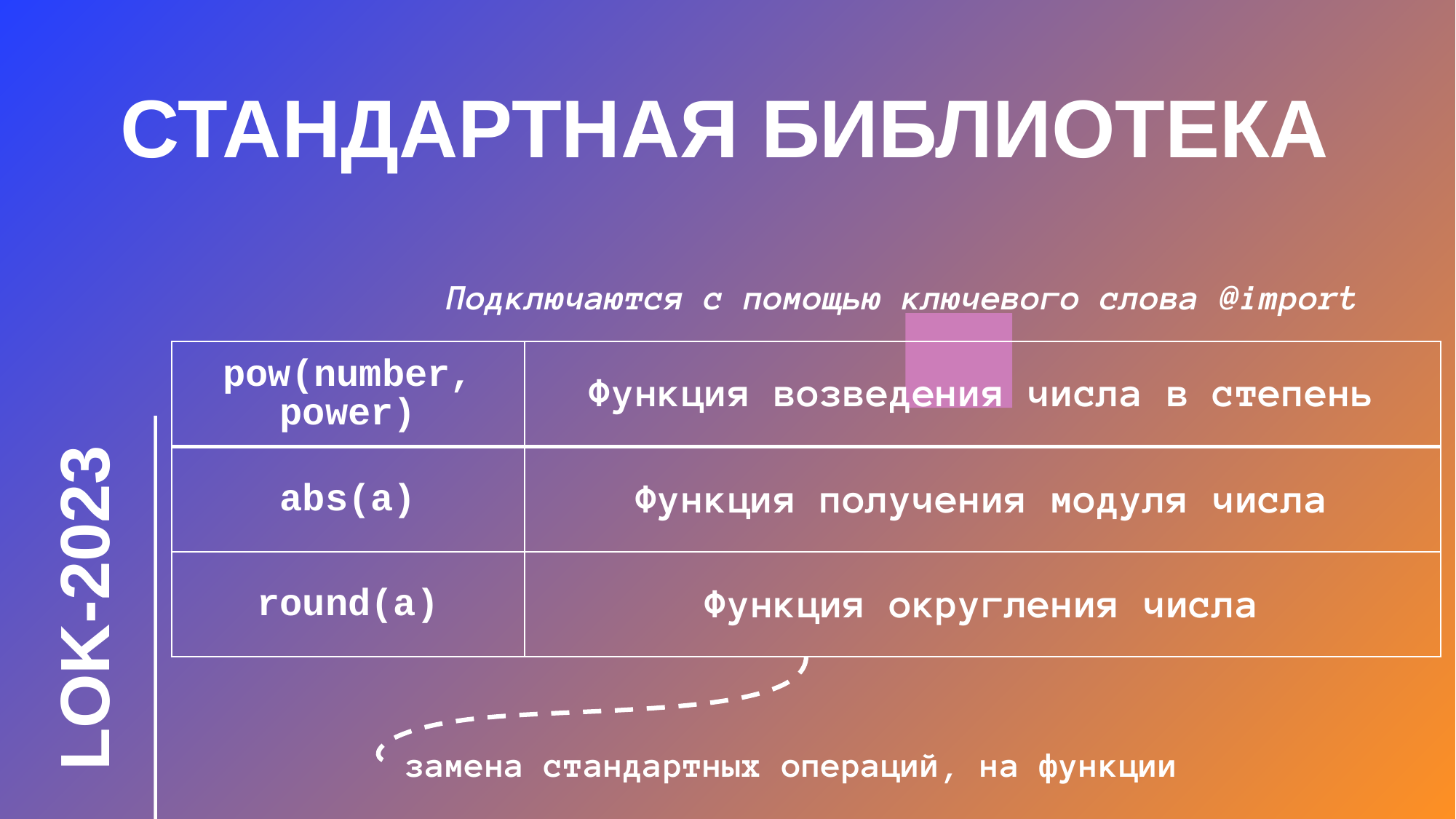

# Стандартная библиотека
Подключаются с помощью ключевого слова @import

| pow(number, power) | Функция возведения числа в степень |
| --- | --- |
| abs(a) | Функция получения модуля числа |
| round(a) | Функция округления числа |
LOK-2023
замена стандартных операций, на функции